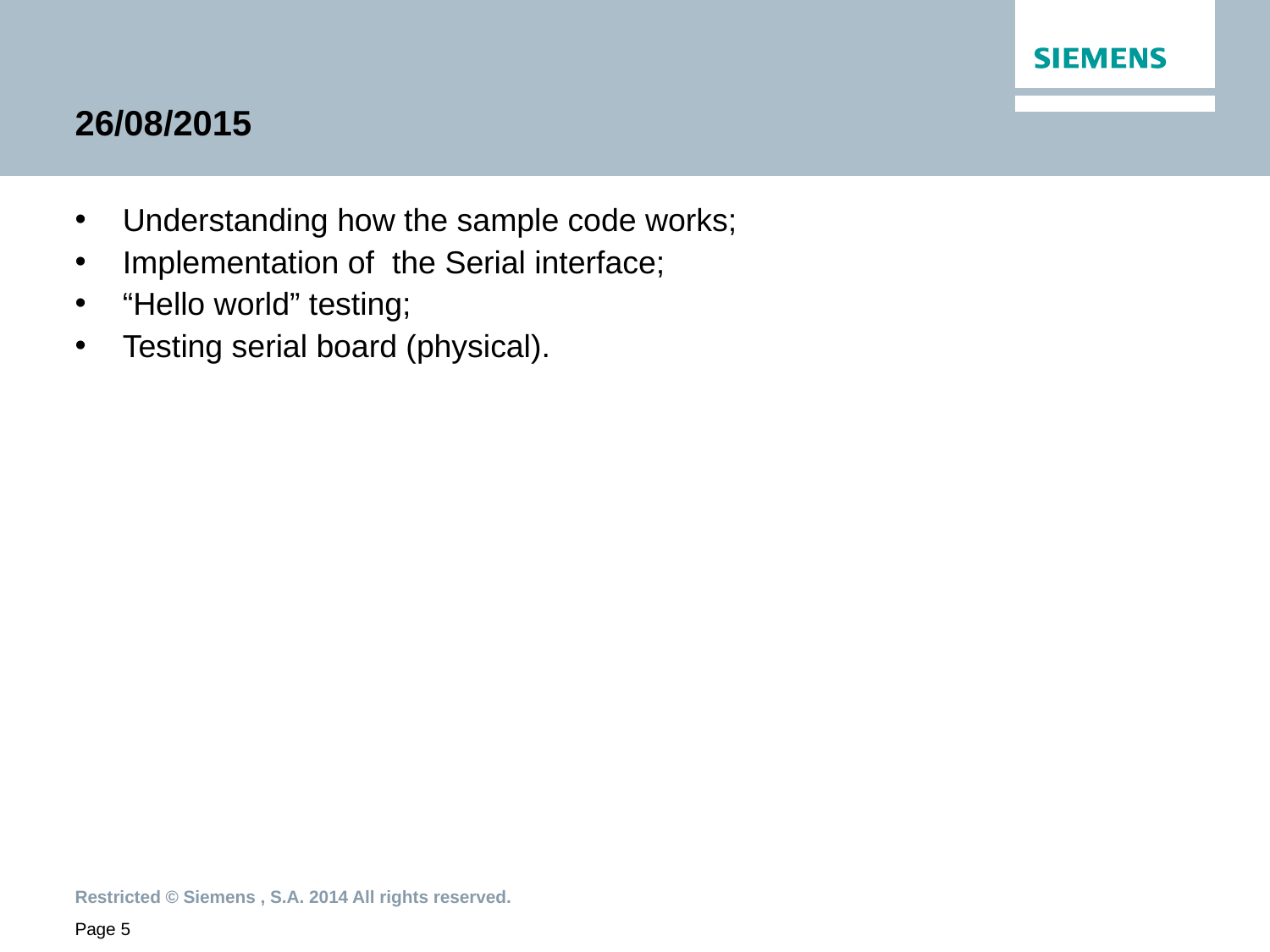

# 26/08/2015
Understanding how the sample code works;
Implementation of  the Serial interface;
“Hello world” testing;
Testing serial board (physical).